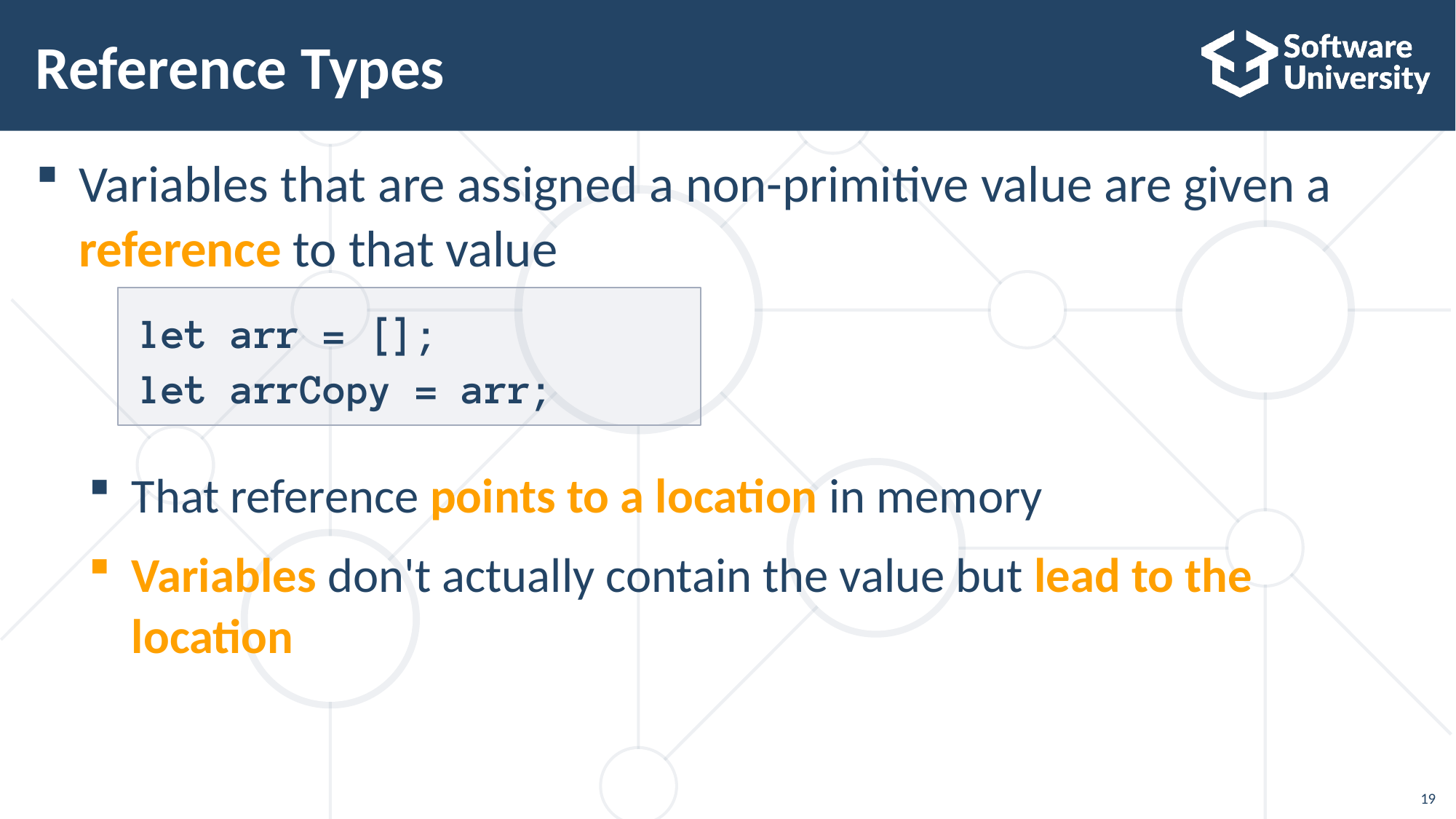

# Reference Types
Variables that are assigned a non-primitive value are given a
reference to that value

That reference points to a location in memory
Variables don't actually contain the value but lead to the
location
let arr = [];
let arrCopy = arr;
19